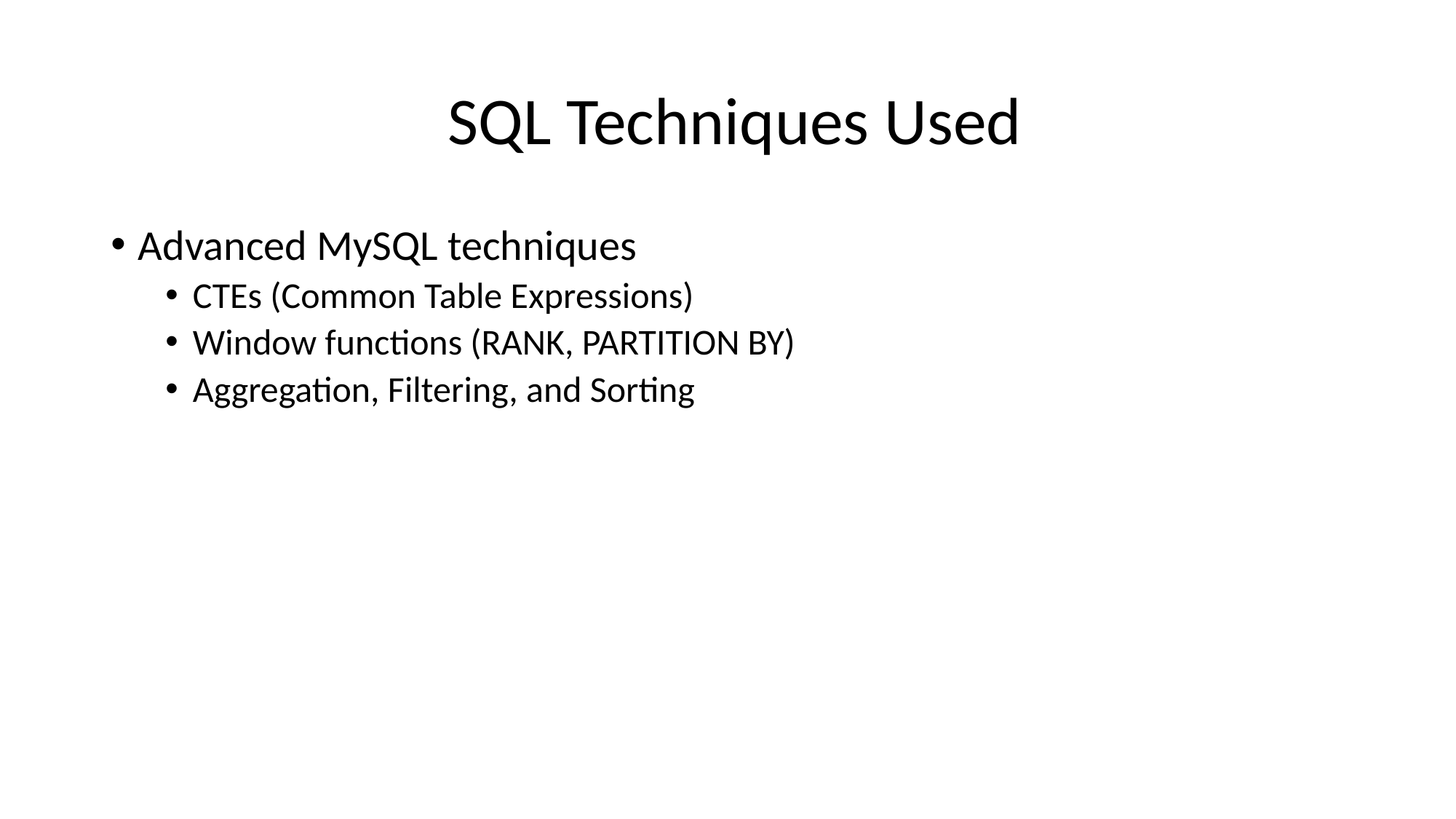

# SQL Techniques Used
Advanced MySQL techniques
CTEs (Common Table Expressions)
Window functions (RANK, PARTITION BY)
Aggregation, Filtering, and Sorting